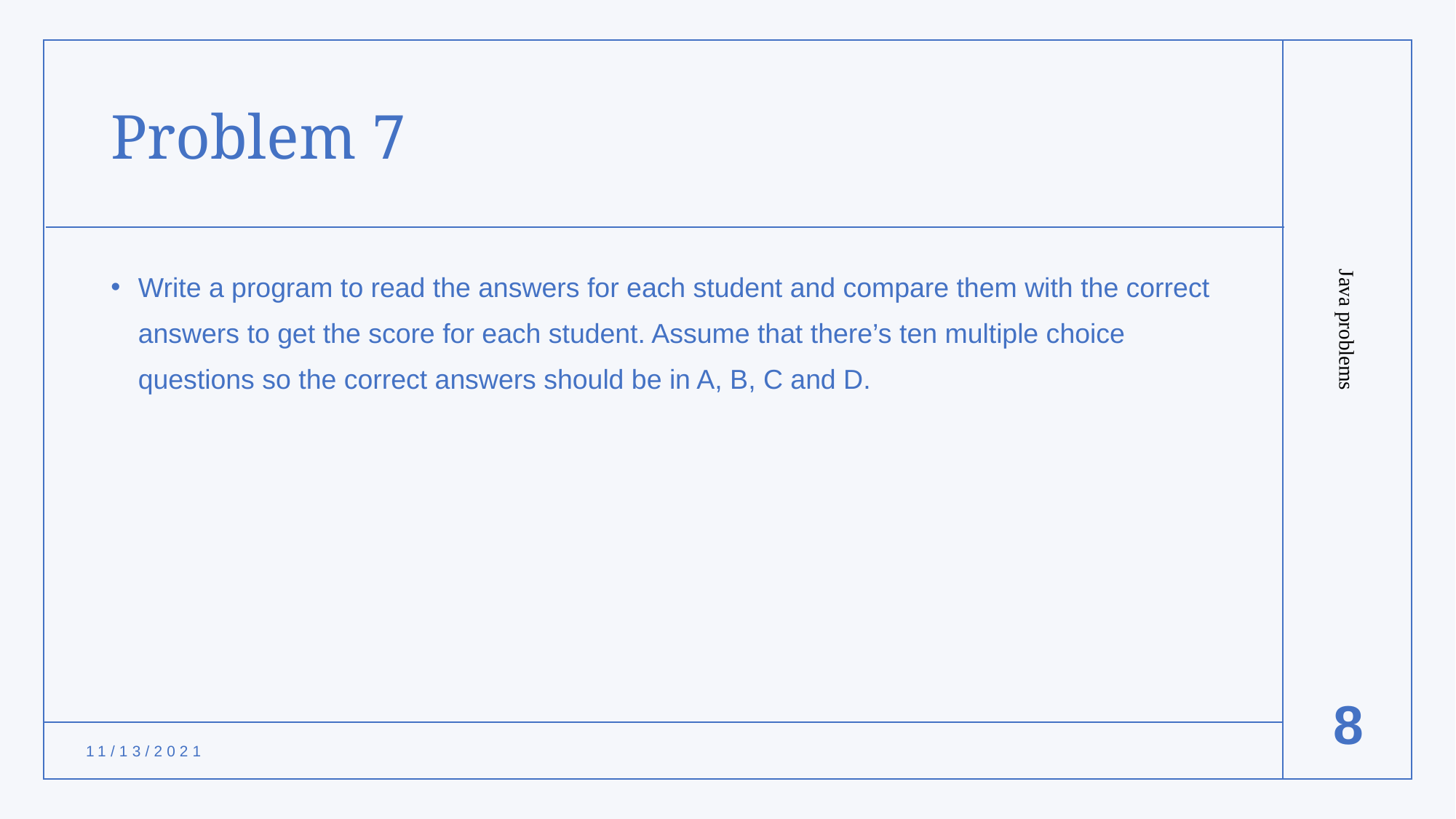

# Problem 7
Write a program to read the answers for each student and compare them with the correct answers to get the score for each student. Assume that there’s ten multiple choice questions so the correct answers should be in A, B, C and D.
Java problems
8
11/13/2021